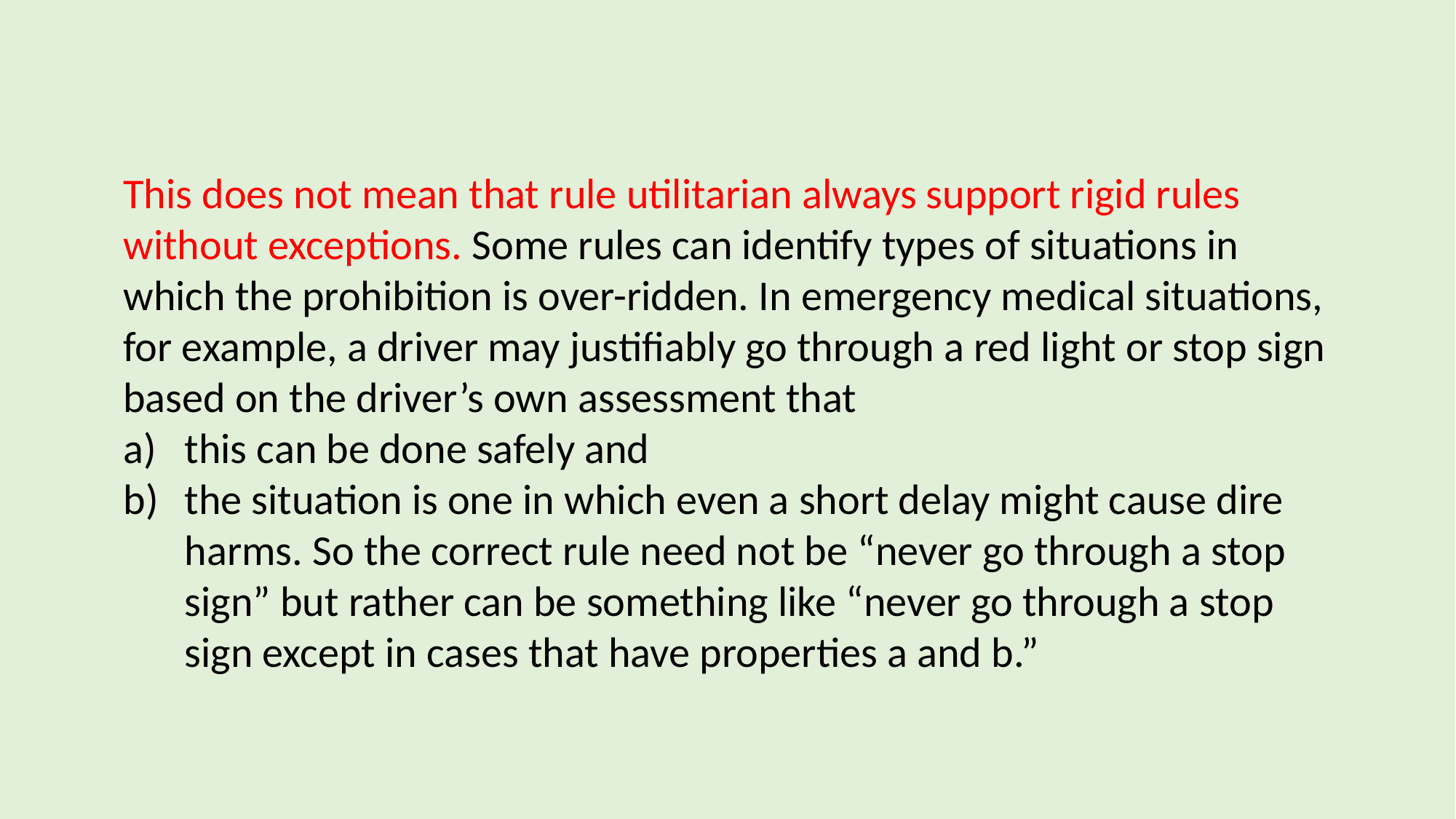

This does not mean that rule utilitarian always support rigid rules without exceptions. Some rules can identify types of situations in which the prohibition is over-ridden. In emergency medical situations, for example, a driver may justifiably go through a red light or stop sign based on the driver’s own assessment that
this can be done safely and
the situation is one in which even a short delay might cause dire harms. So the correct rule need not be “never go through a stop sign” but rather can be something like “never go through a stop sign except in cases that have properties a and b.”